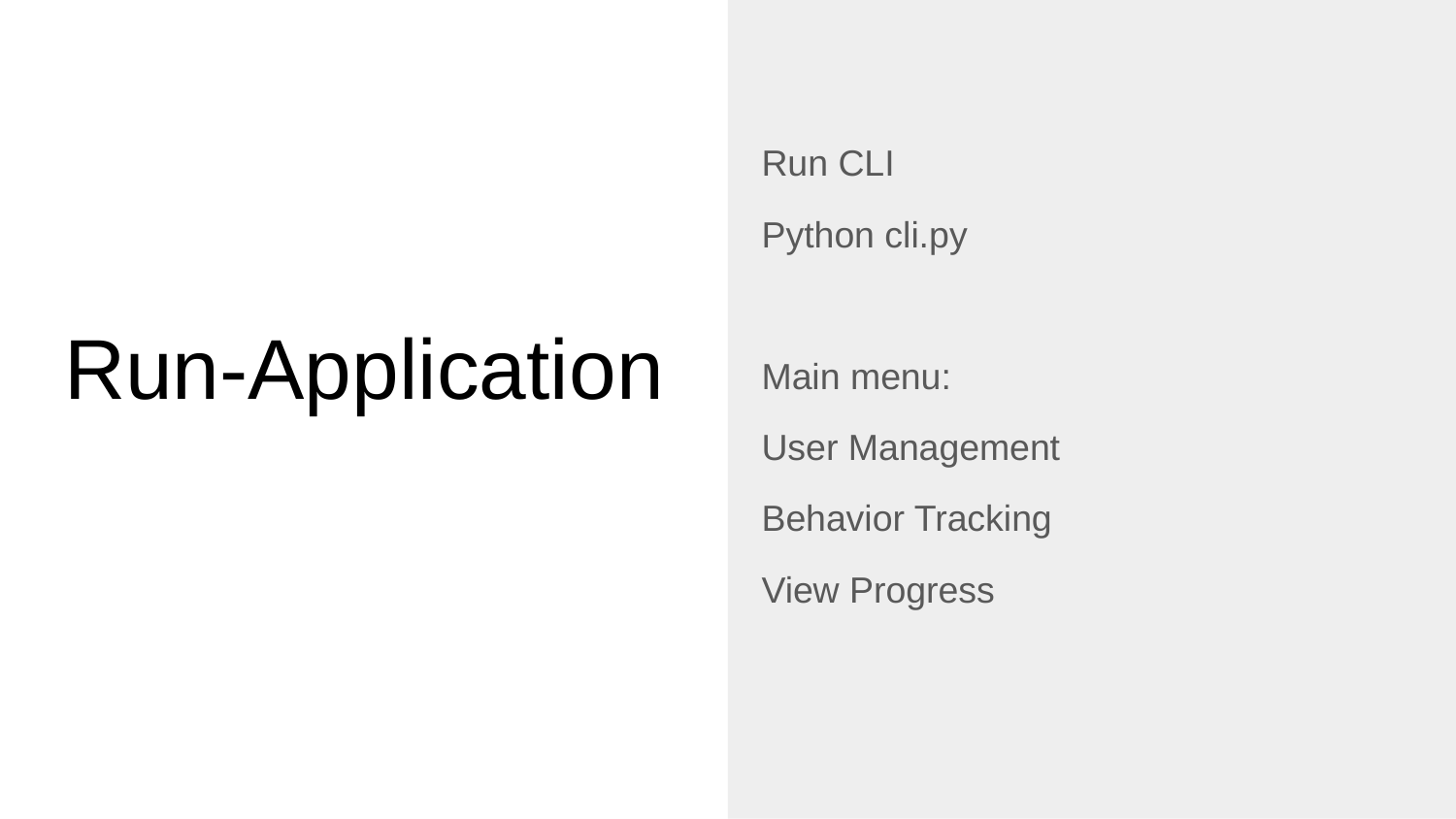

Run CLI
Python cli.py

Main menu:
User Management
Behavior Tracking
View Progress

# Run-Application